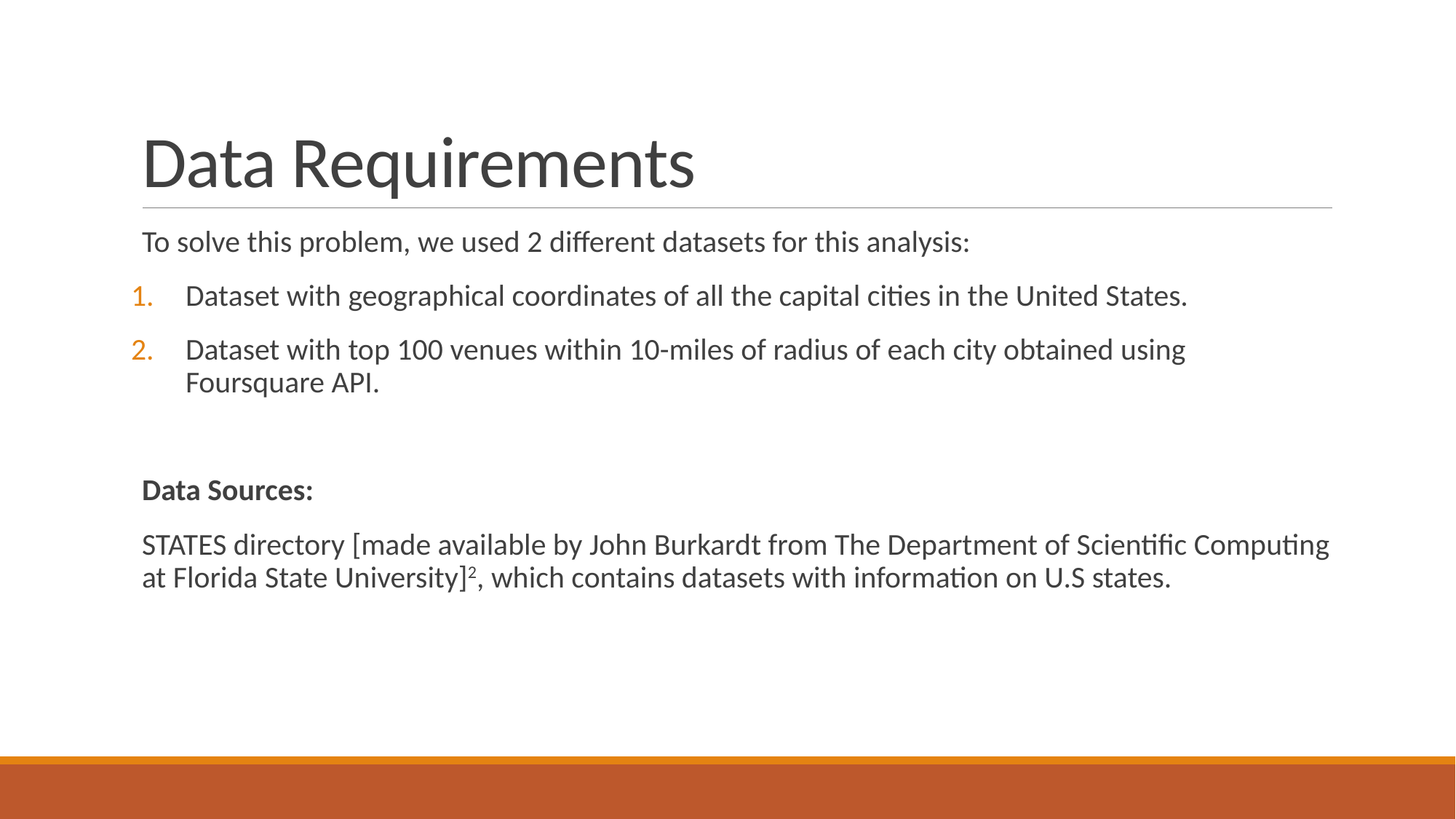

# Data Requirements
To solve this problem, we used 2 different datasets for this analysis:
Dataset with geographical coordinates of all the capital cities in the United States.
Dataset with top 100 venues within 10-miles of radius of each city obtained using Foursquare API.

Data Sources:
STATES directory [made available by John Burkardt from The Department of Scientific Computing at Florida State University]2, which contains datasets with information on U.S states.